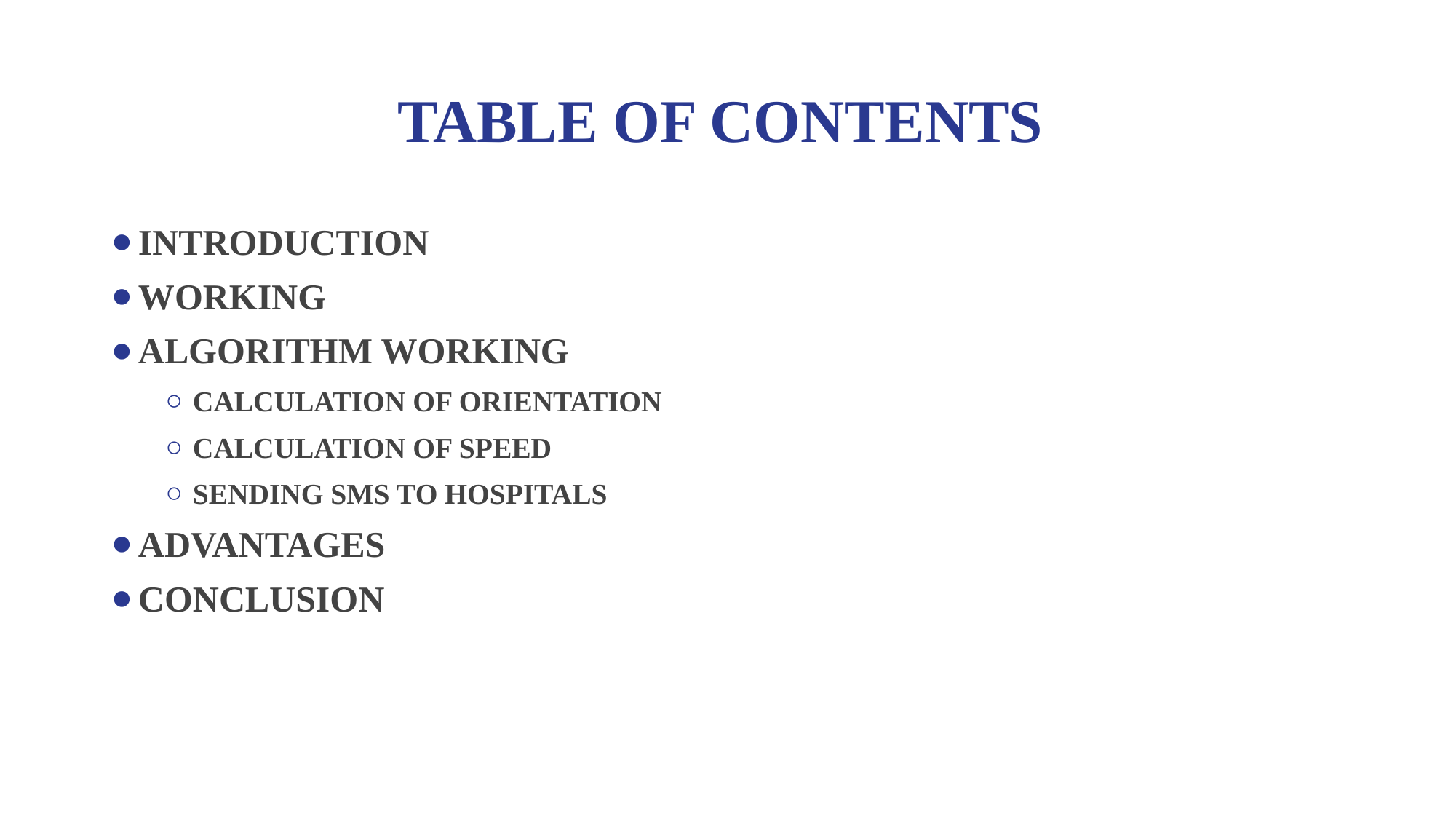

# TABLE OF CONTENTS
INTRODUCTION
WORKING
ALGORITHM WORKING
CALCULATION OF ORIENTATION
CALCULATION OF SPEED
SENDING SMS TO HOSPITALS
ADVANTAGES
CONCLUSION